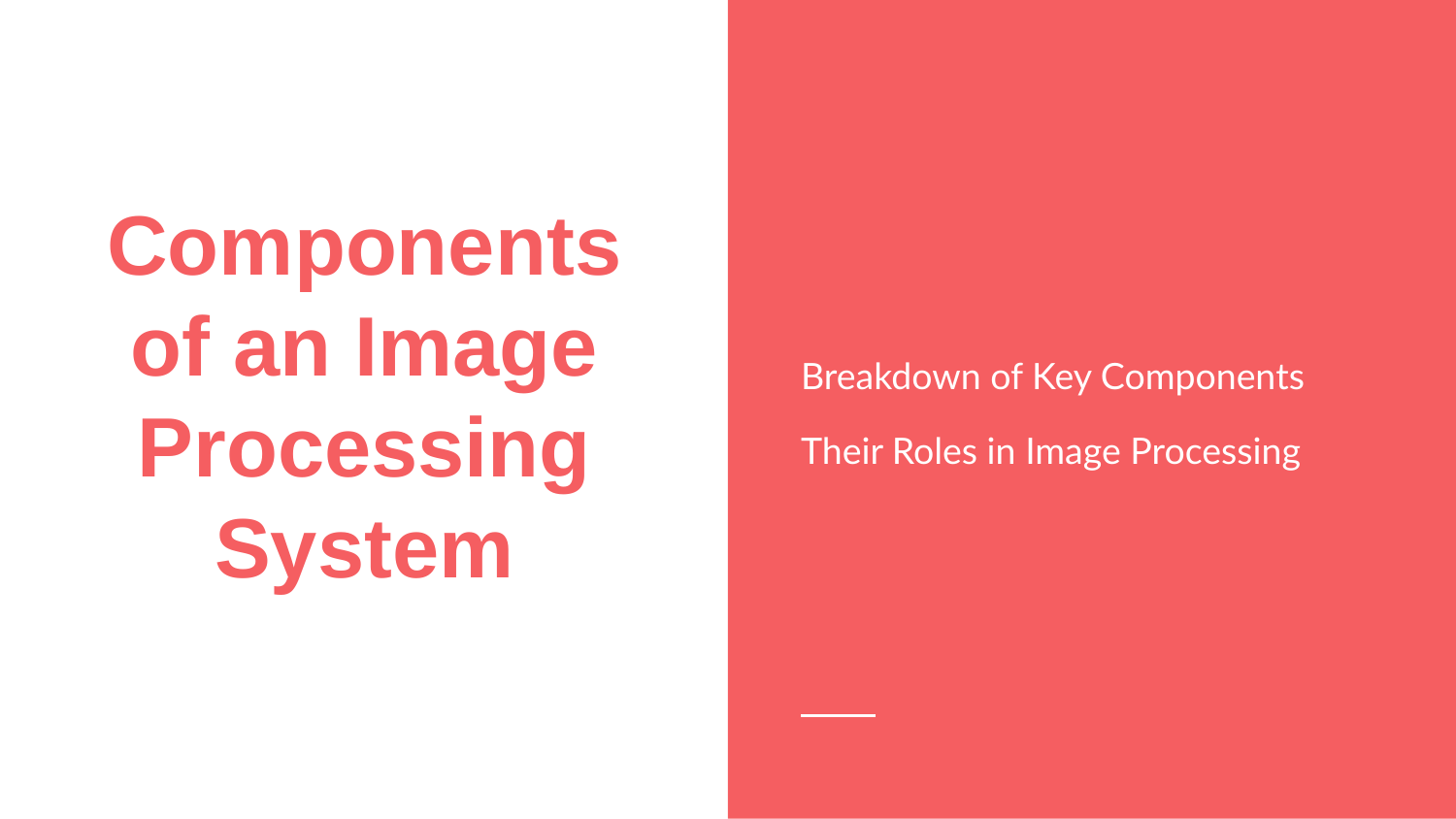

Breakdown of Key Components
Their Roles in Image Processing
# Components of an Image Processing System